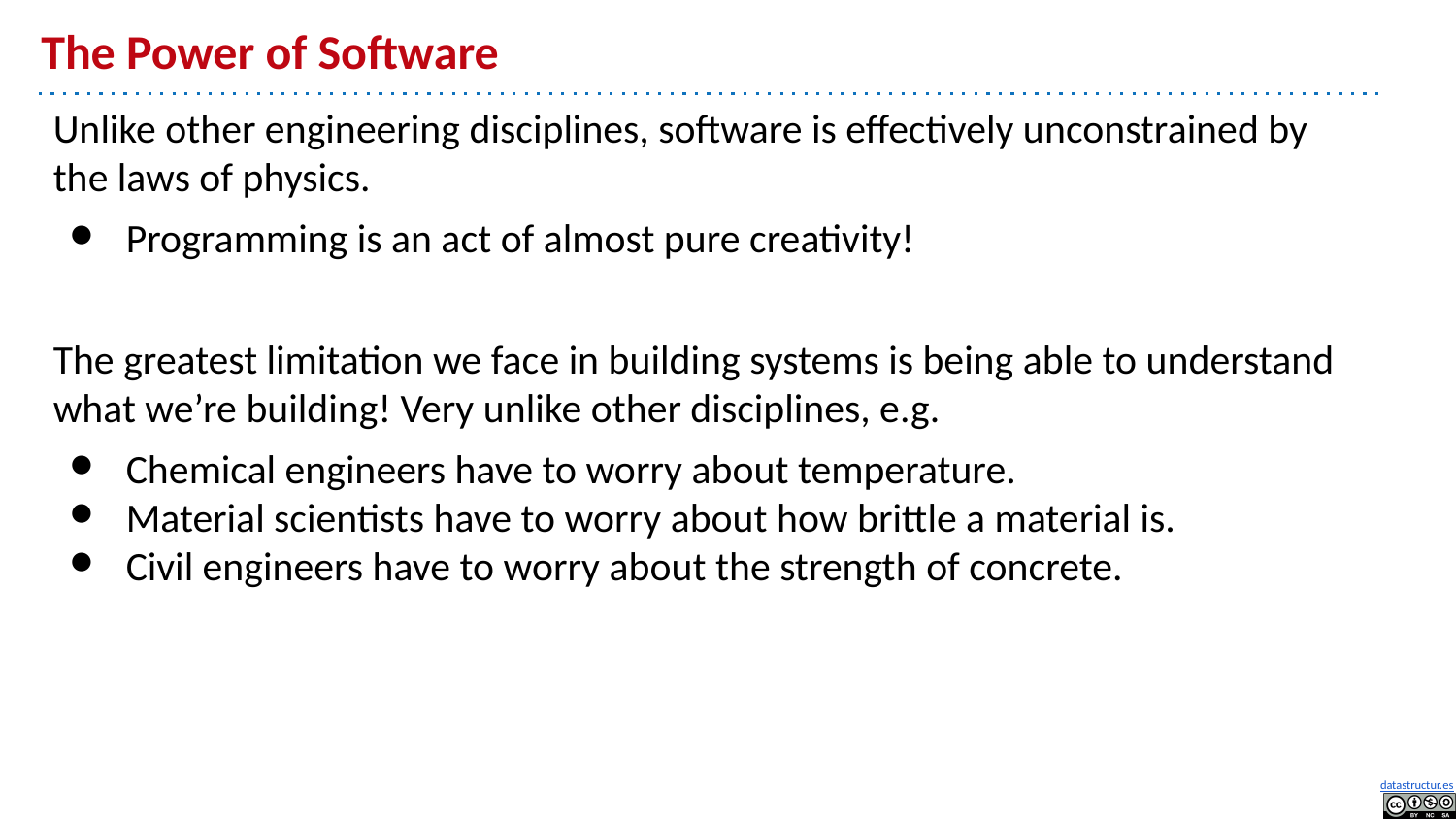

# The Power of Software
Unlike other engineering disciplines, software is effectively unconstrained by the laws of physics.
Programming is an act of almost pure creativity!

The greatest limitation we face in building systems is being able to understand what we’re building! Very unlike other disciplines, e.g.
Chemical engineers have to worry about temperature.
Material scientists have to worry about how brittle a material is.
Civil engineers have to worry about the strength of concrete.